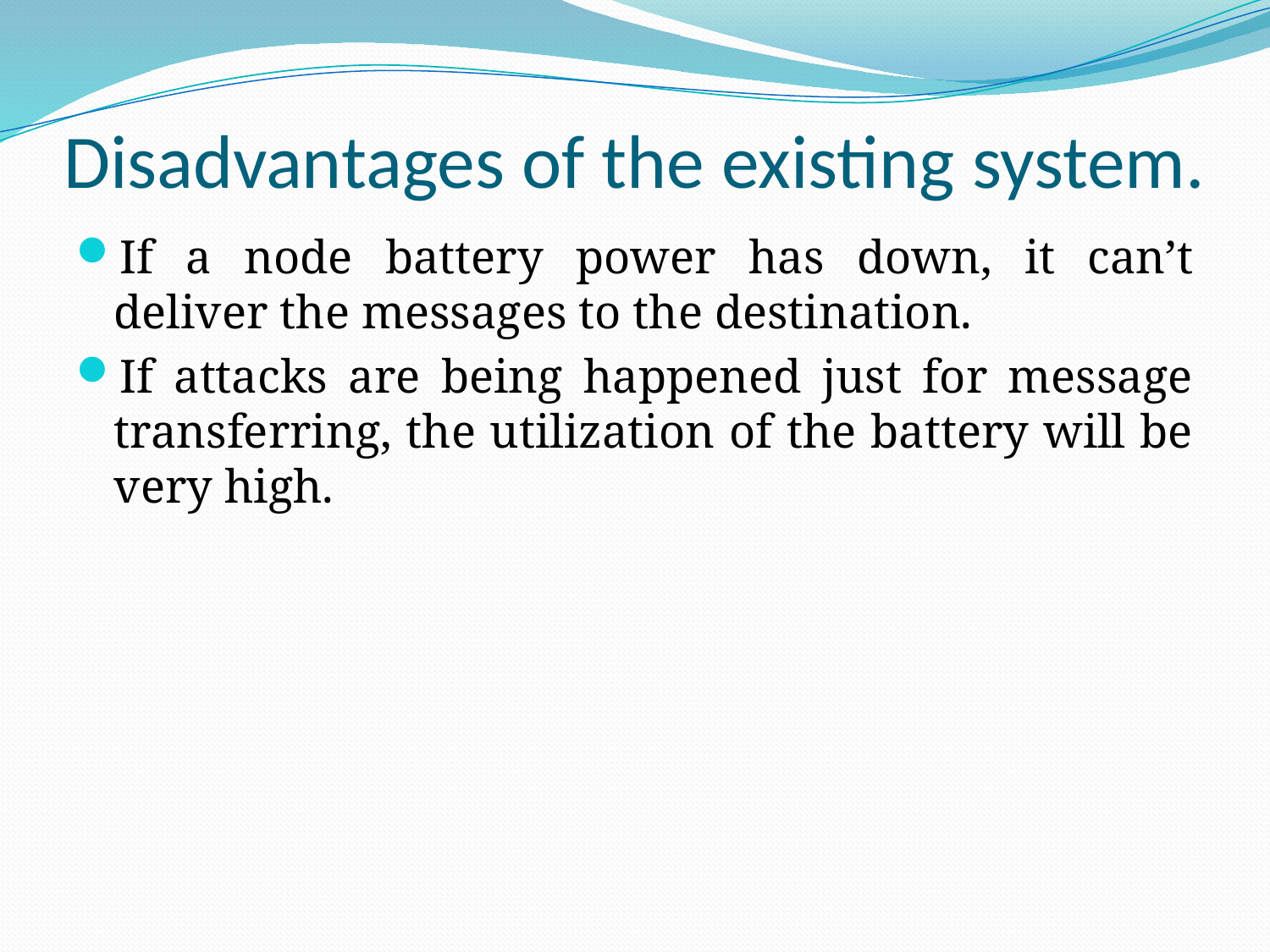

# Disadvantages of the existing system.
If a node battery power has down, it can’t deliver the messages to the destination.
If attacks are being happened just for message transferring, the utilization of the battery will be very high.